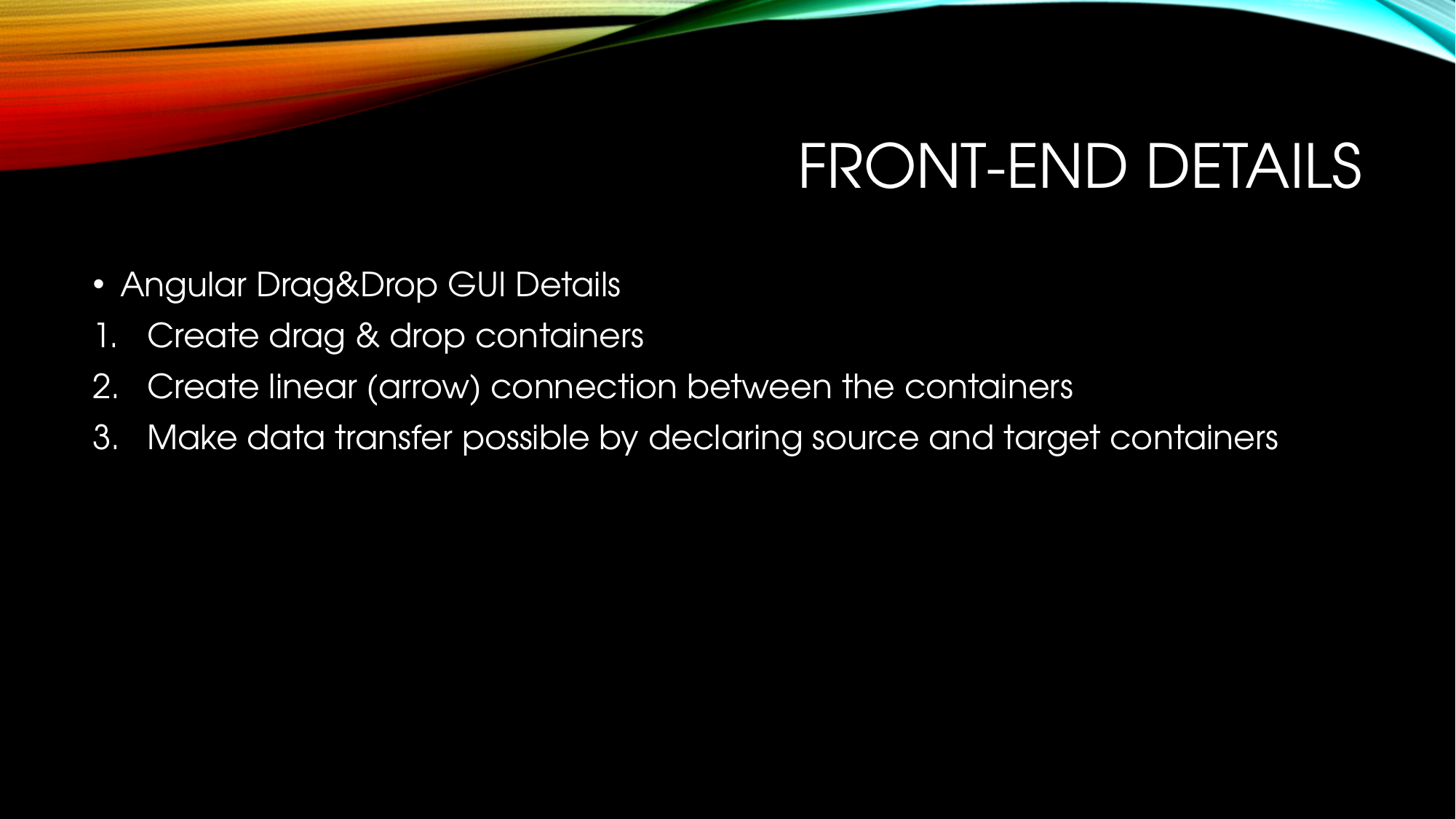

# Front-end details
Angular Drag&Drop GUI Details
Create drag & drop containers
Create linear (arrow) connection between the containers
Make data transfer possible by declaring source and target containers